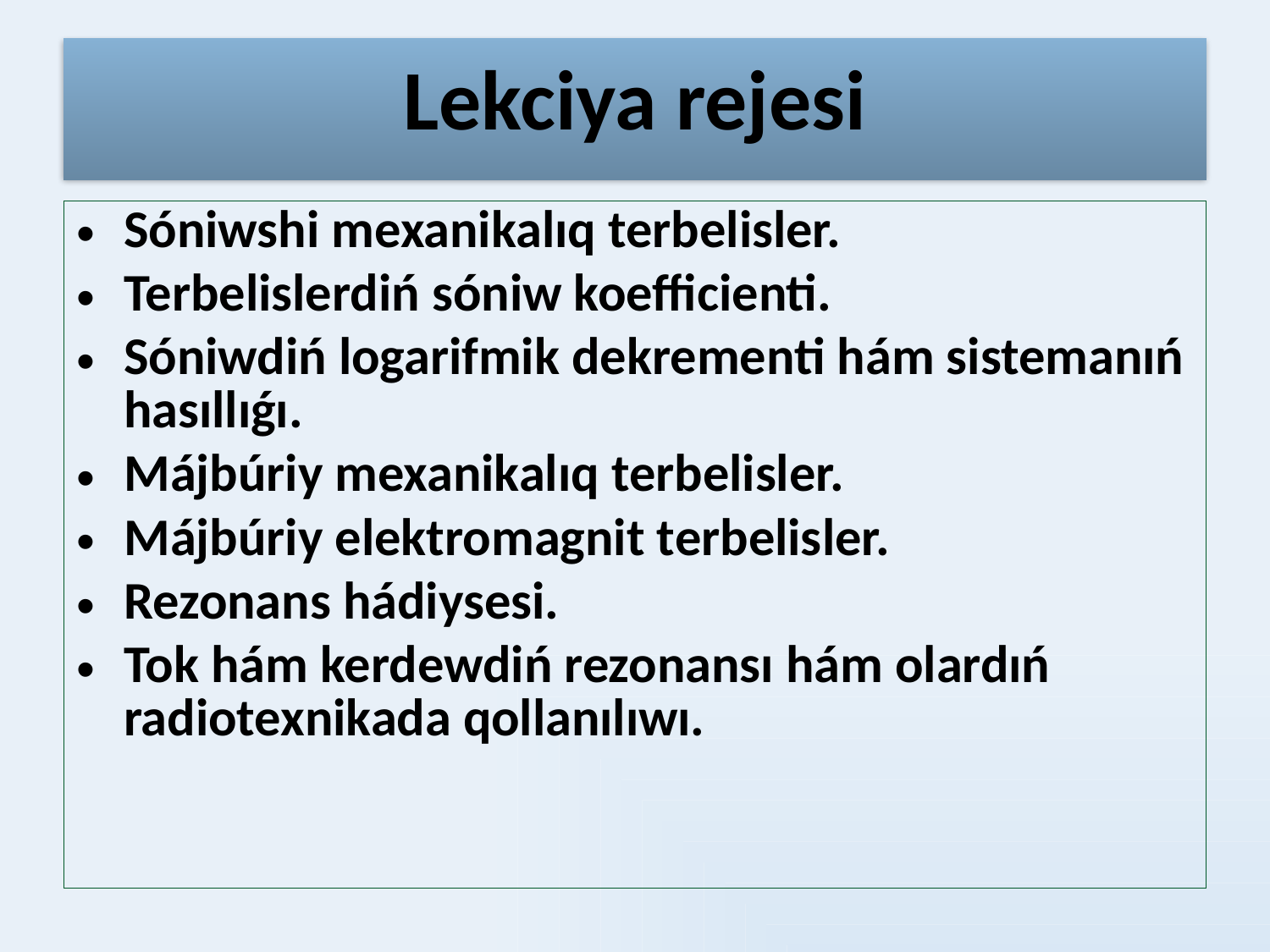

# Lekciya rejesi
Sóniwshi mexanikalıq terbelisler.
Terbelislerdiń sóniw koefficienti.
Sóniwdiń logarifmik dekrementi hám sistemanıń hasıllıǵı.
Májbúriy mexanikalıq terbelisler.
Májbúriy elektromagnit terbelisler.
Rezonans hádiysesi.
Tok hám kerdewdiń rezonansı hám olardıń radiotexnikada qollanılıwı.